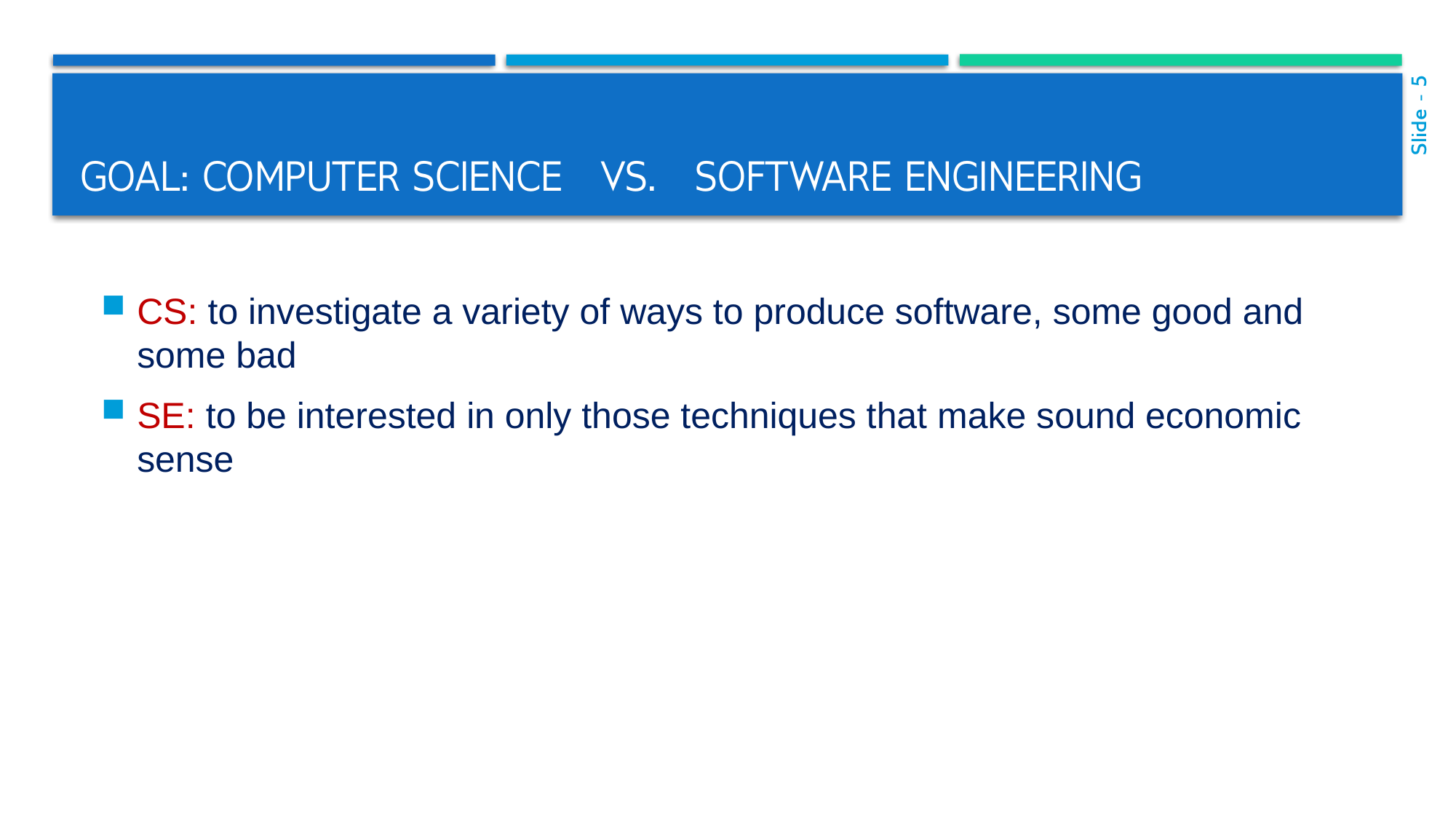

Slide - 5
# Goal: Computer science   vs.   Software engineering
CS: to investigate a variety of ways to produce software, some good and some bad
SE: to be interested in only those techniques that make sound economic sense